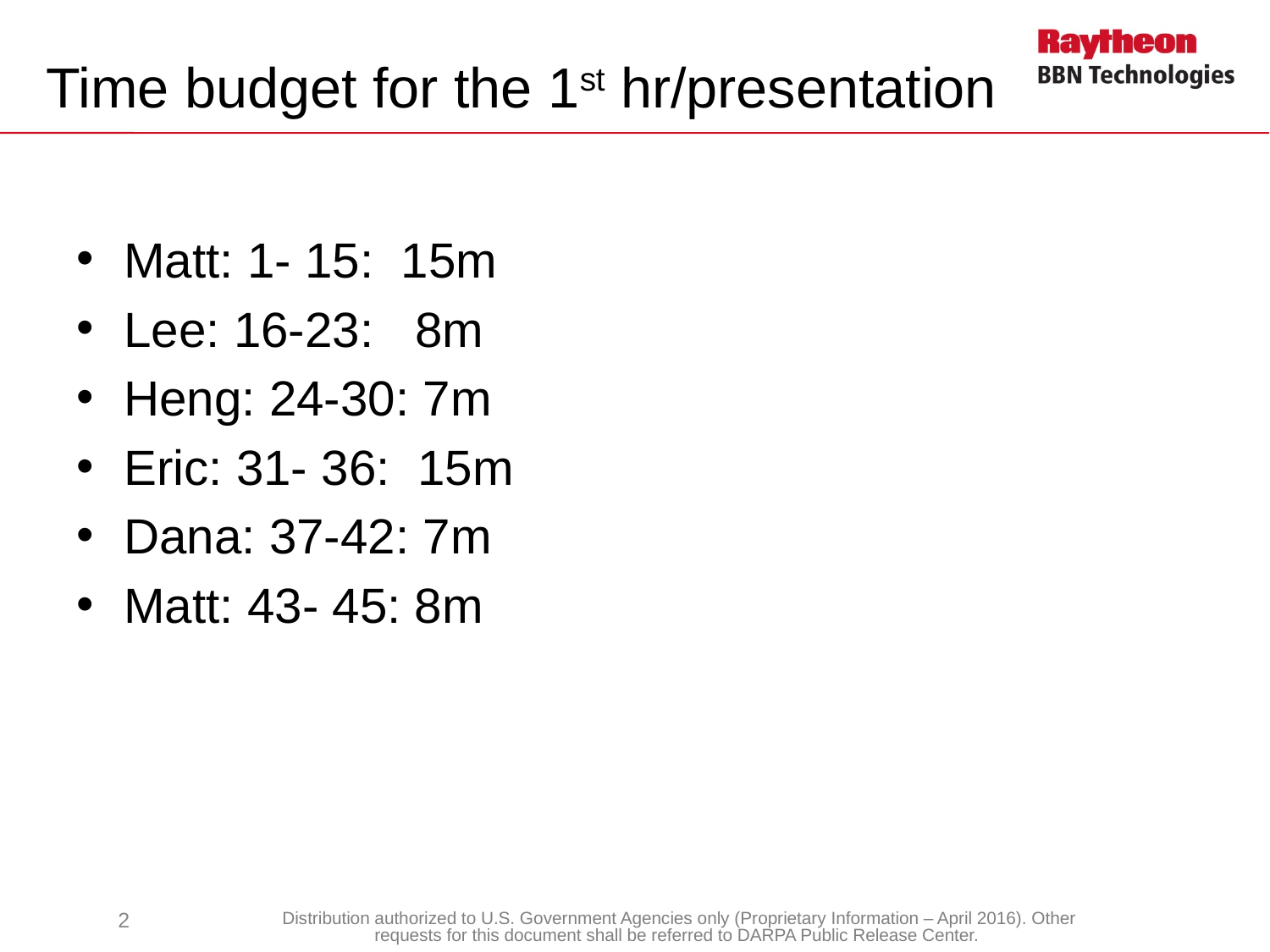

# Time budget for the 1st hr/presentation
Matt: 1- 15:  15m
Lee: 16-23:   8m
Heng: 24-30: 7m
Eric: 31- 36:  15m
Dana: 37-42: 7m
Matt: 43- 45: 8m
2